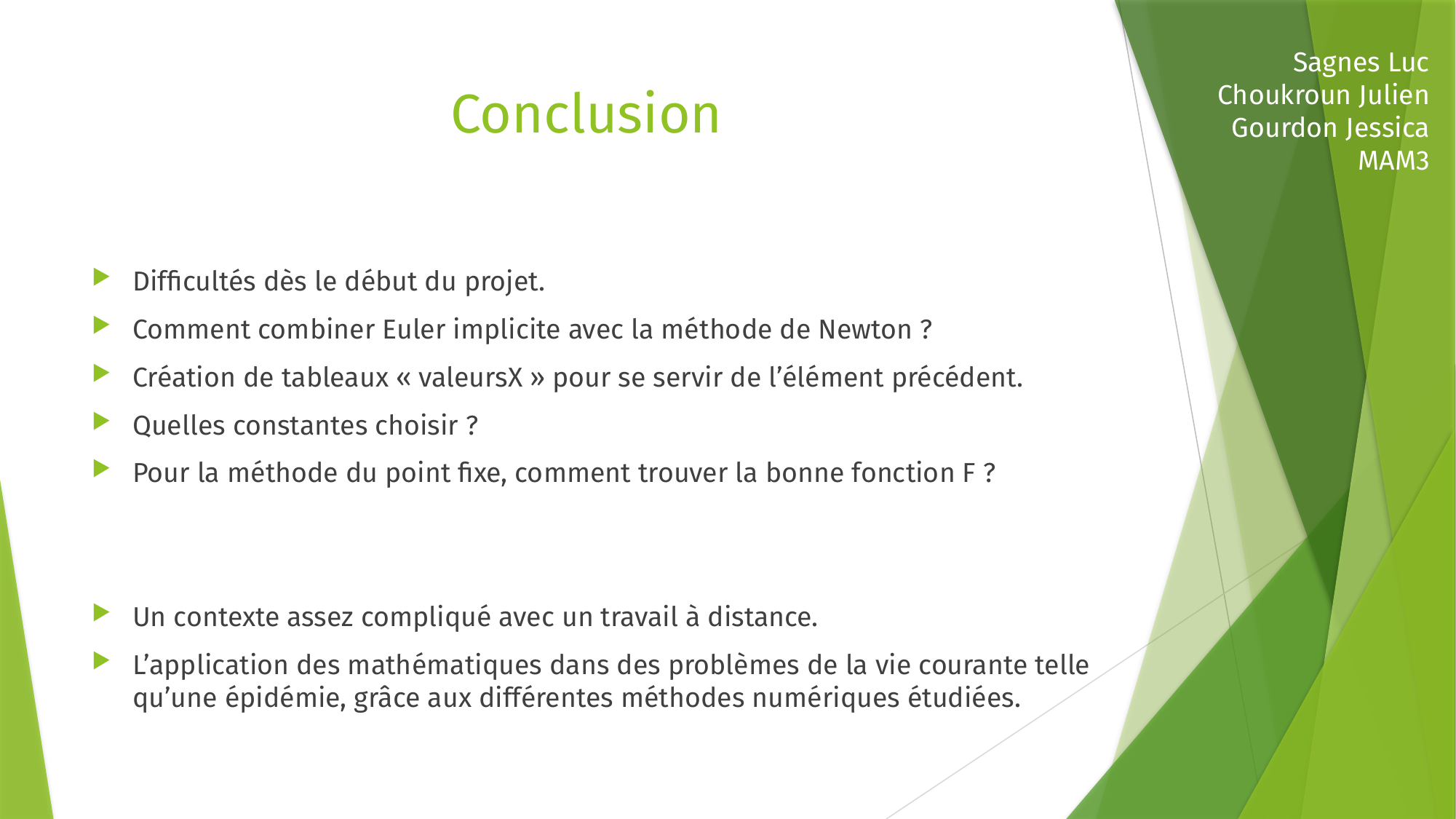

Sagnes Luc
Choukroun Julien
Gourdon Jessica
MAM3
# Conclusion
Difficultés dès le début du projet.
Comment combiner Euler implicite avec la méthode de Newton ?
Création de tableaux « valeursX » pour se servir de l’élément précédent.
Quelles constantes choisir ?
Pour la méthode du point fixe, comment trouver la bonne fonction F ?

Un contexte assez compliqué avec un travail à distance.
L’application des mathématiques dans des problèmes de la vie courante telle qu’une épidémie, grâce aux différentes méthodes numériques étudiées.